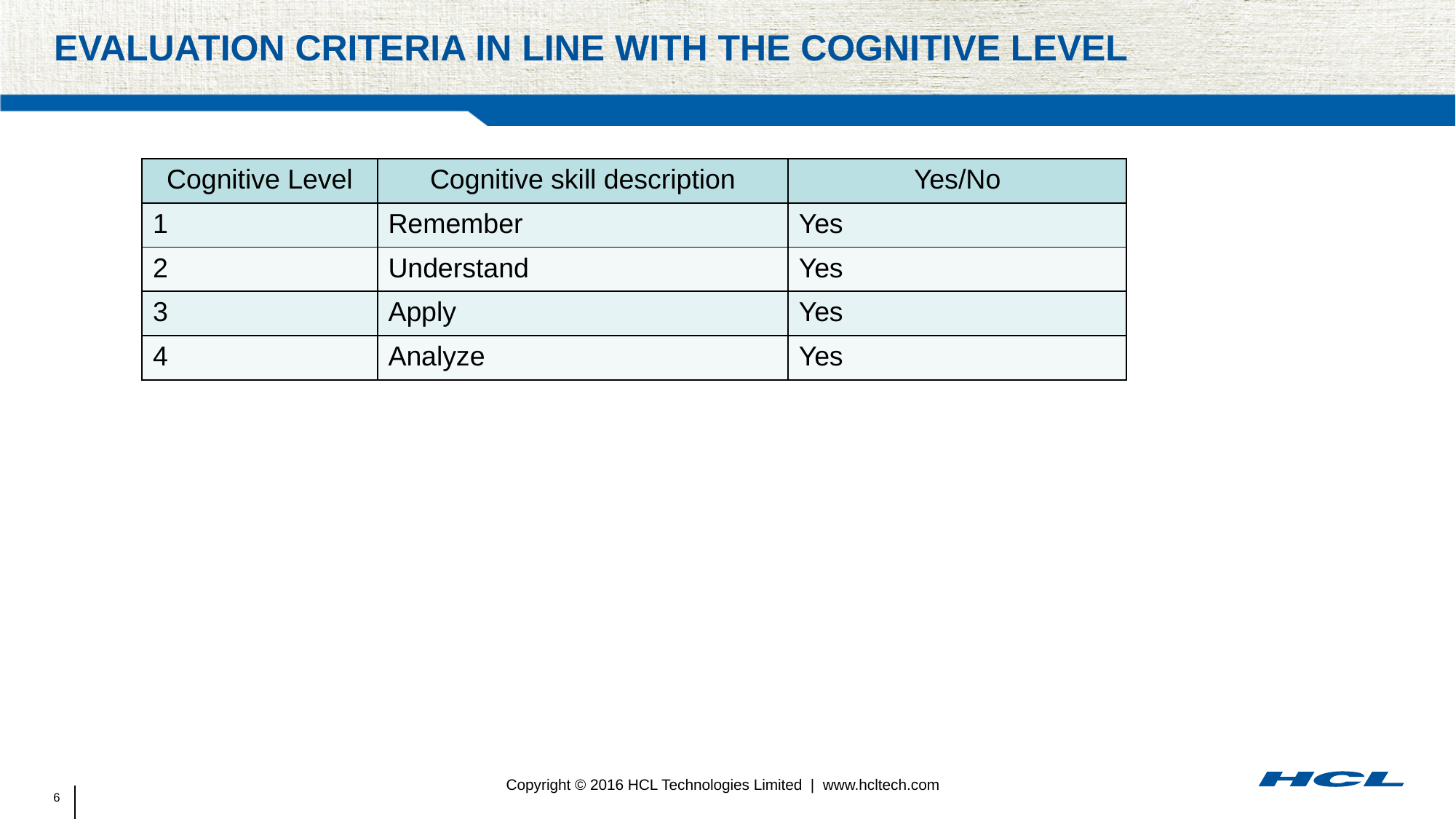

# Evaluation Criteria in line with the cognitive level
| Cognitive Level | Cognitive skill description | Yes/No |
| --- | --- | --- |
| 1 | Remember | Yes |
| 2 | Understand | Yes |
| 3 | Apply | Yes |
| 4 | Analyze | Yes |